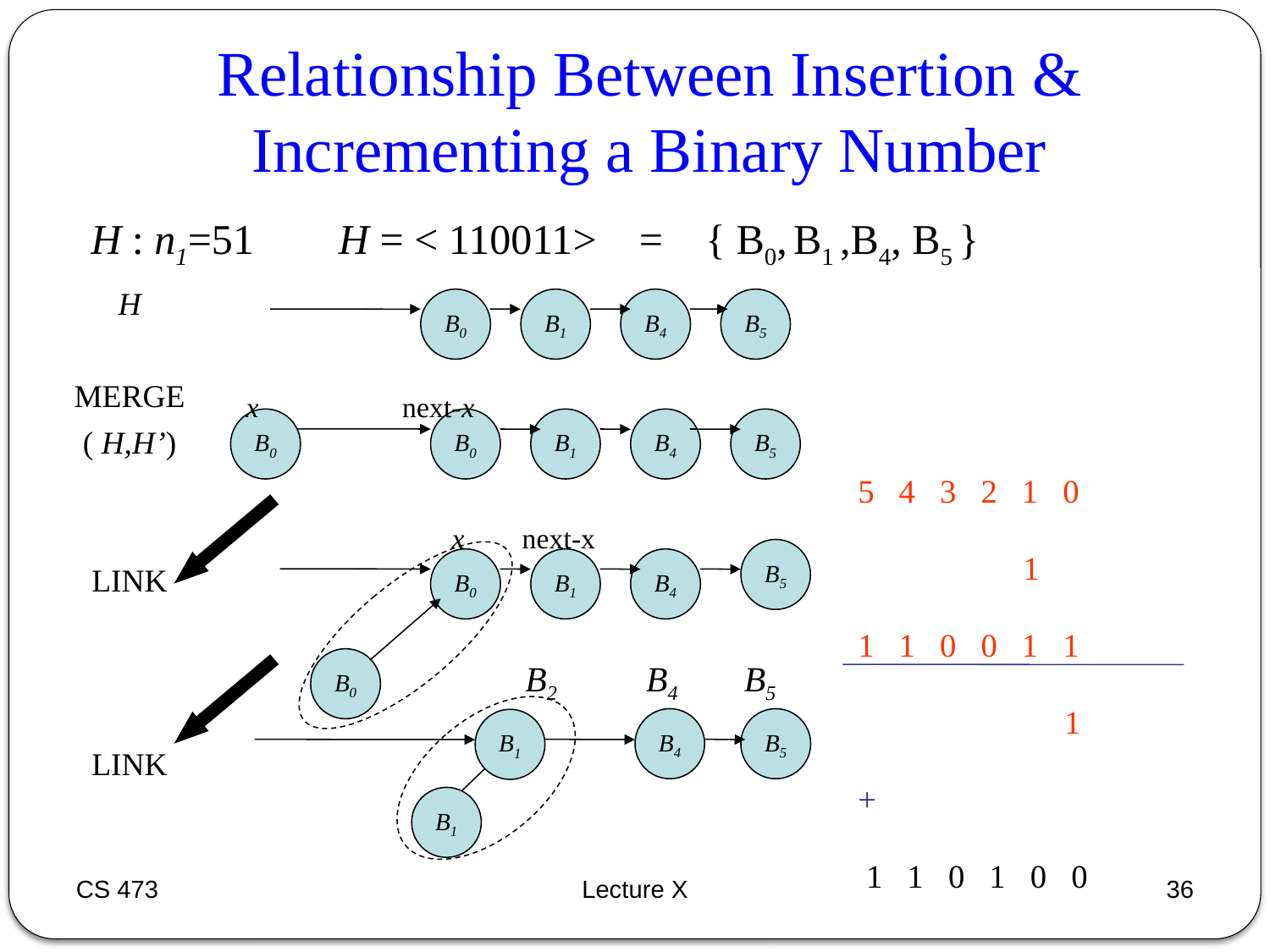

Relationship Between Insertion & Incrementing a Binary Number
H : n1=51        H = < 110011>    =    { B0, B1 ,B4, B5 }
H

MERGE
( H,H’)

LINK

LINK
B0
B1
B4
B5

      x                    next-x
B0
B0
B1
B4
B5
5   4   3   2   1   0
                    1
1   1   0   0   1   1
                         1
+
 1   1   0   1   0   0

   x        next-x

B5
B0
B1
B4

B0
  B2          B4             B5

B4
B5
B1

B1
CS 473
Lecture X
36